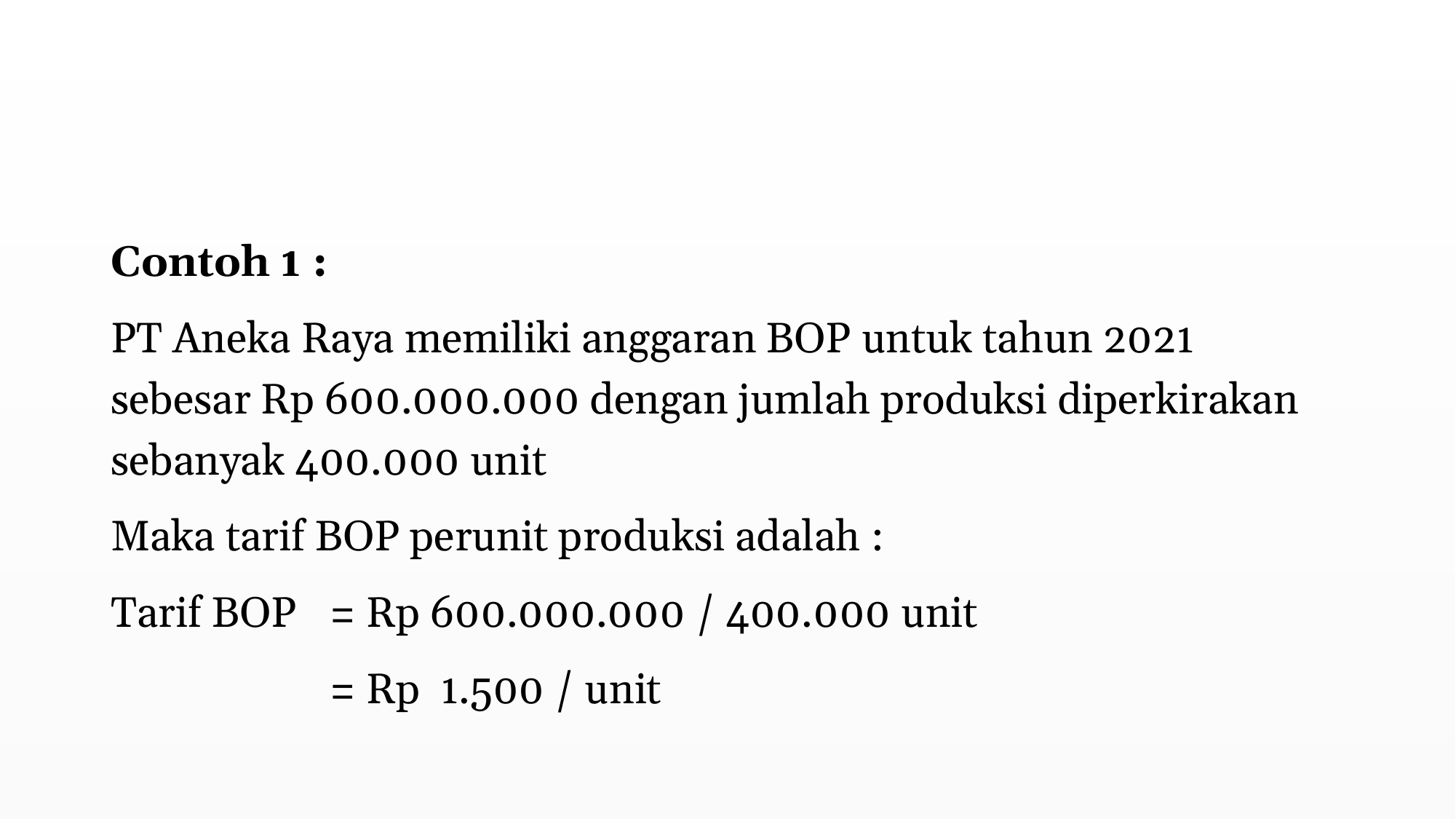

#
Contoh 1 :
PT Aneka Raya memiliki anggaran BOP untuk tahun 2021 sebesar Rp 600.000.000 dengan jumlah produksi diperkirakan sebanyak 400.000 unit
Maka tarif BOP perunit produksi adalah :
Tarif BOP 	= Rp 600.000.000 / 400.000 unit
		= Rp  1.500 / unit